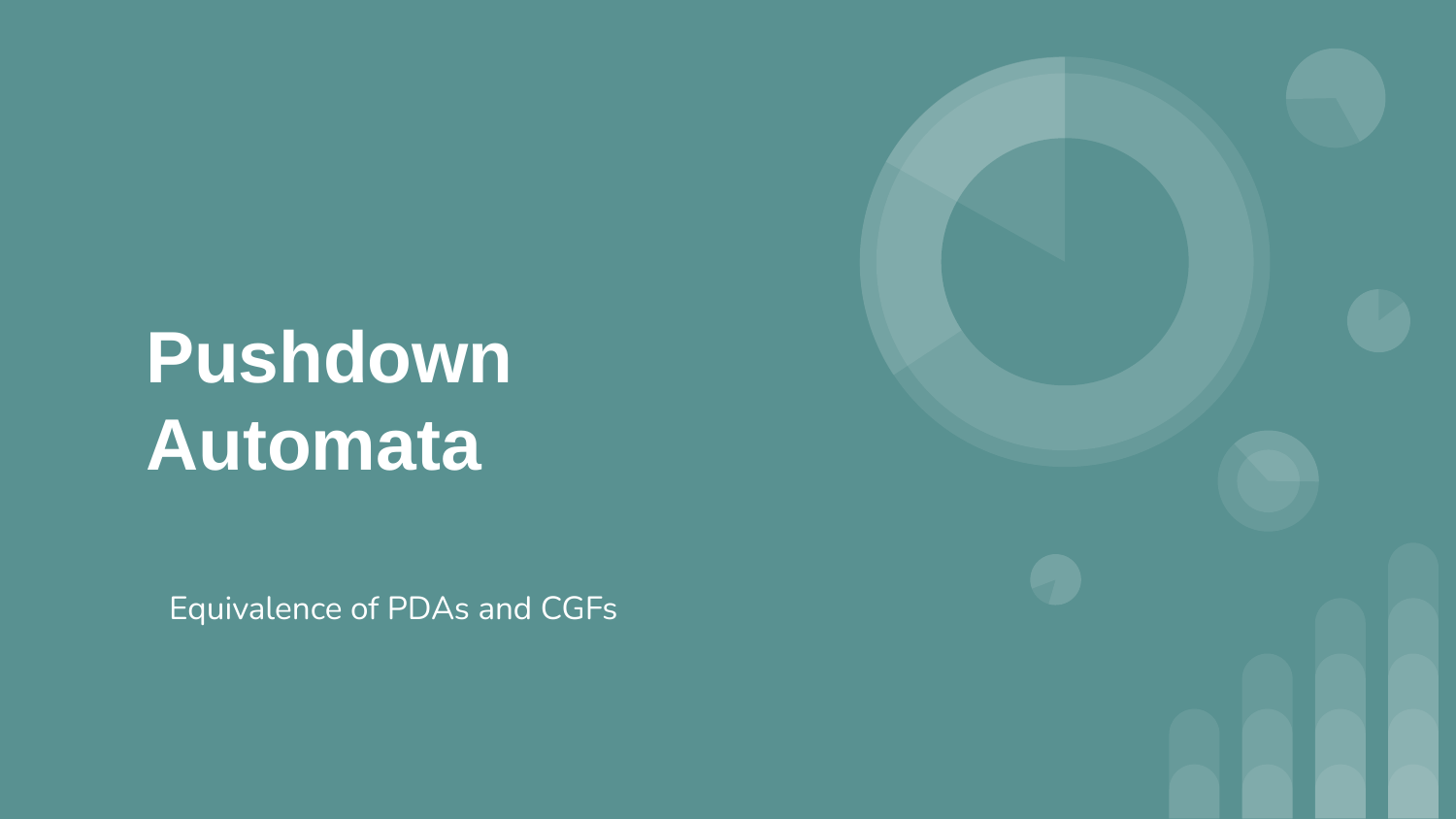

# Pushdown Automata
Equivalence of PDAs and CGFs